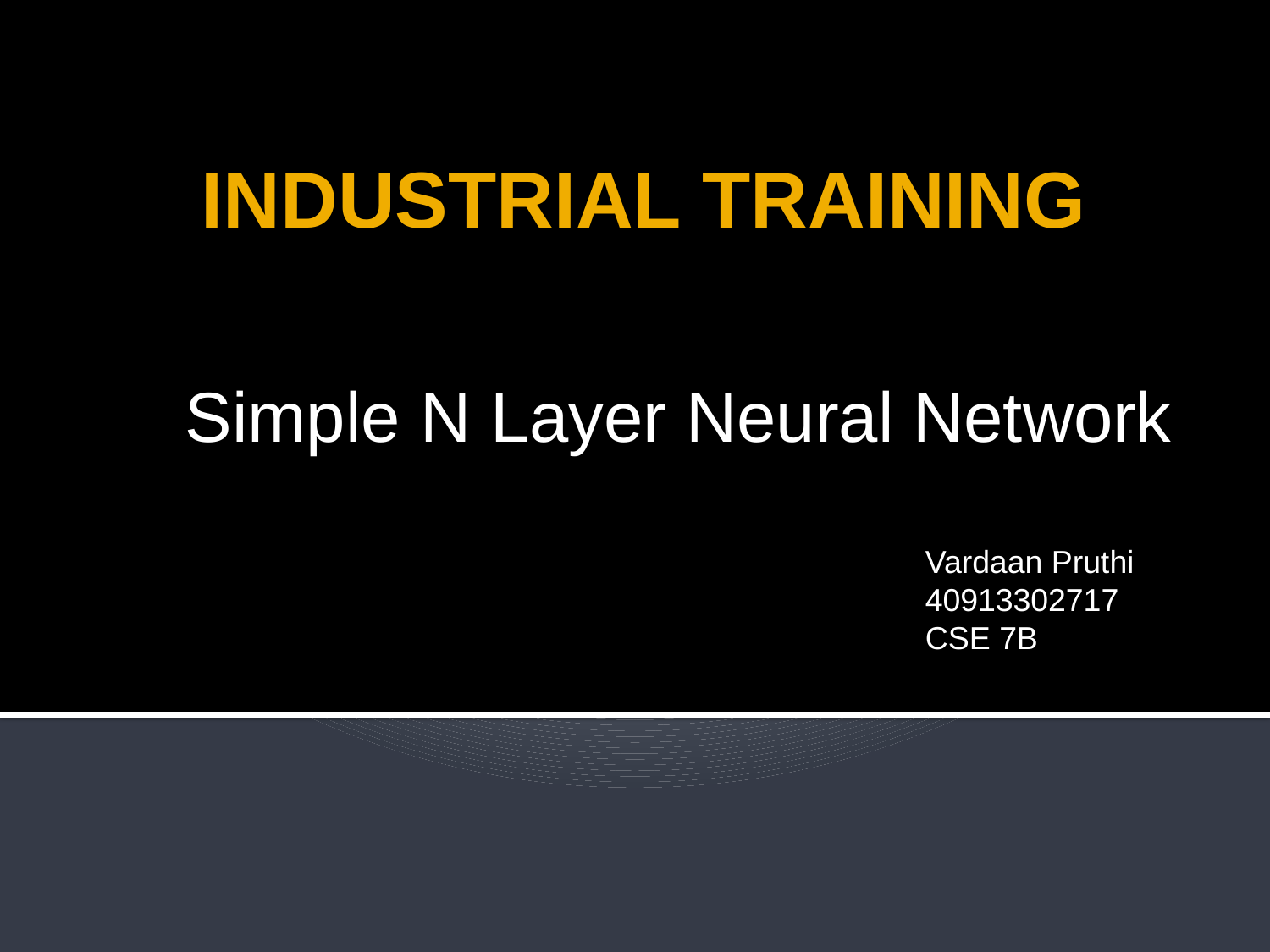

# INDUSTRIAL TRAINING
Simple N Layer Neural Network
Vardaan Pruthi
40913302717
CSE 7B